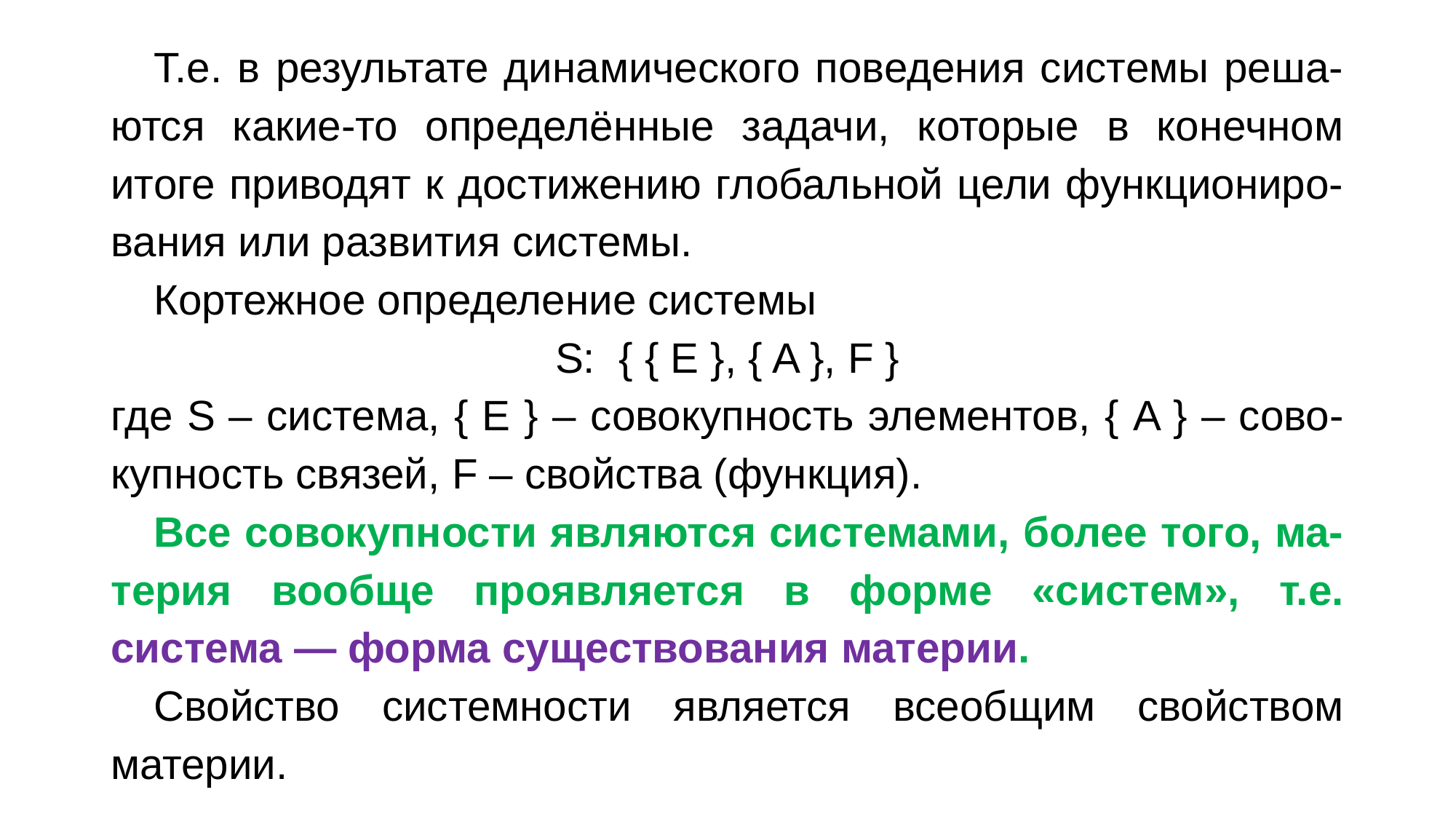

Т.е. в результате динамического поведения системы реша-ются какие-то определённые задачи, которые в конечном итоге приводят к достижению глобальной цели функциониро-вания или развития системы.
Кортежное определение системы
S:  { { E }, { A }, F }
где S – система, { E } – совокупность элементов, { A } – сово-купность связей, F – свойства (функция).
Все совокупности являются системами, более того, ма-терия вообще проявляется в форме «систем», т.е. система — форма существования материи.
Свойство системности является всеобщим свойством материи.